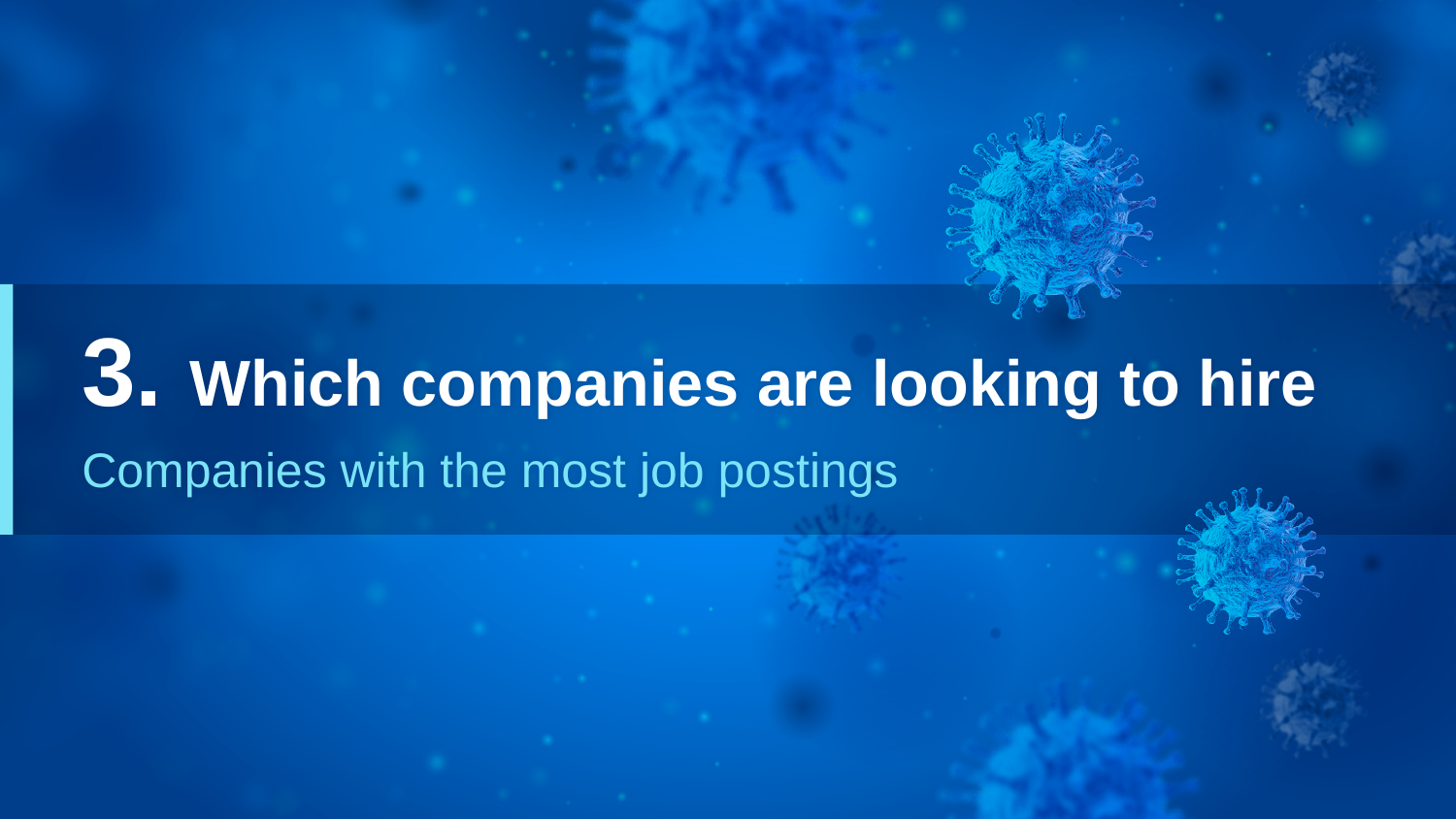

# 3. Which companies are looking to hire
Companies with the most job postings